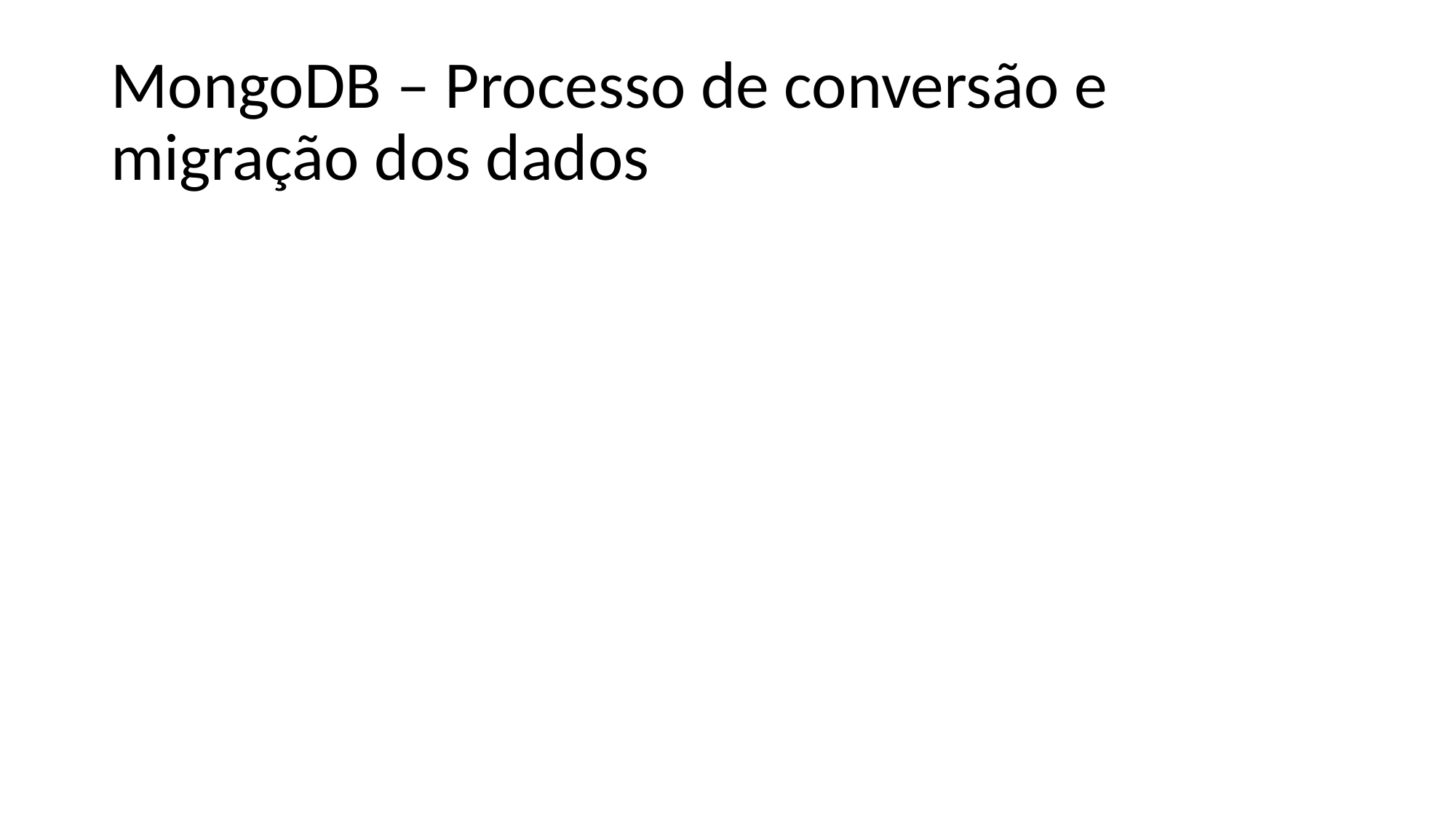

# MongoDB – Processo de conversão e migração dos dados